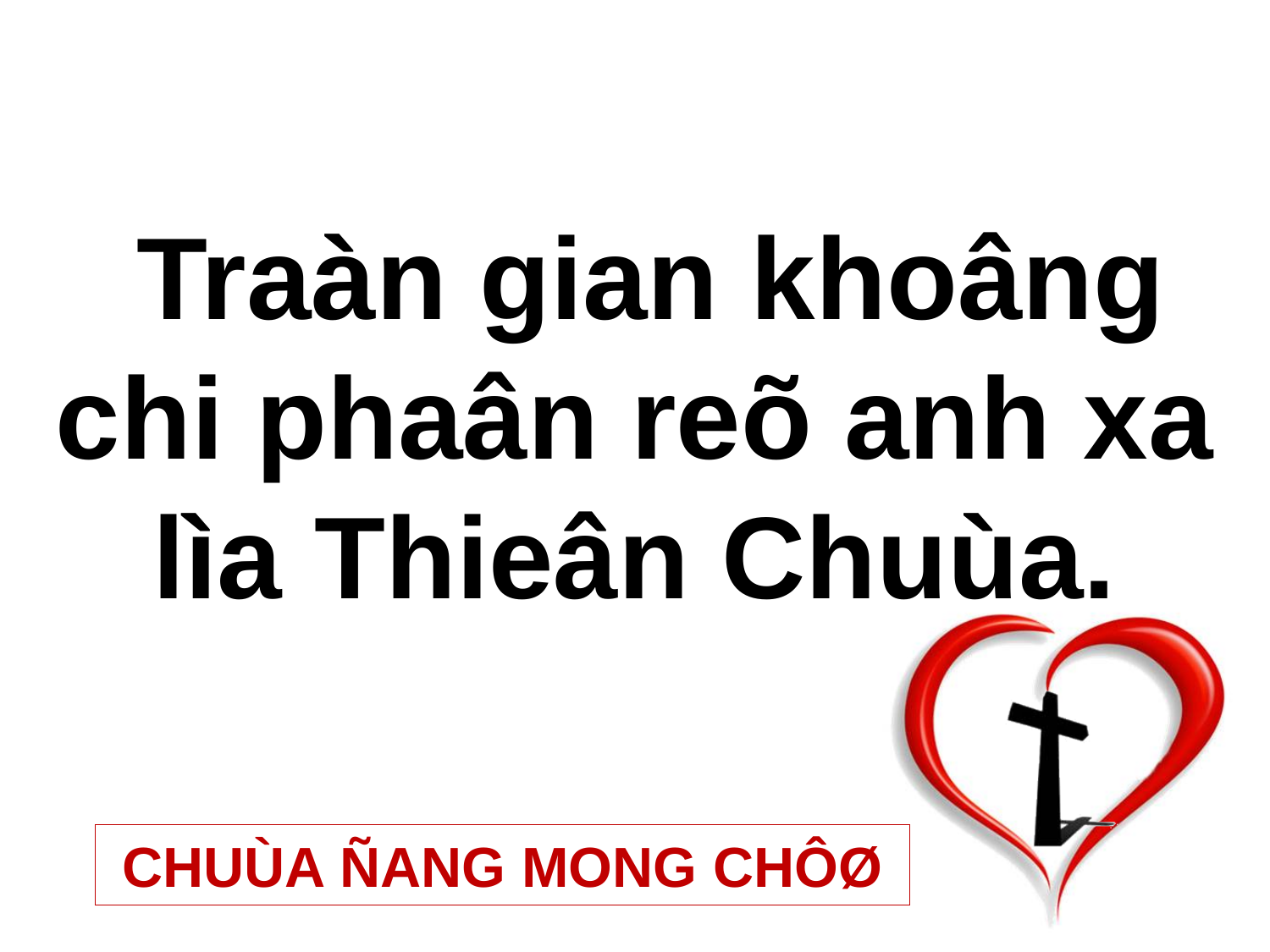

Traàn gian khoâng chi phaân reõ anh xa lìa Thieân Chuùa.
CHUÙA ÑANG MONG CHÔØ